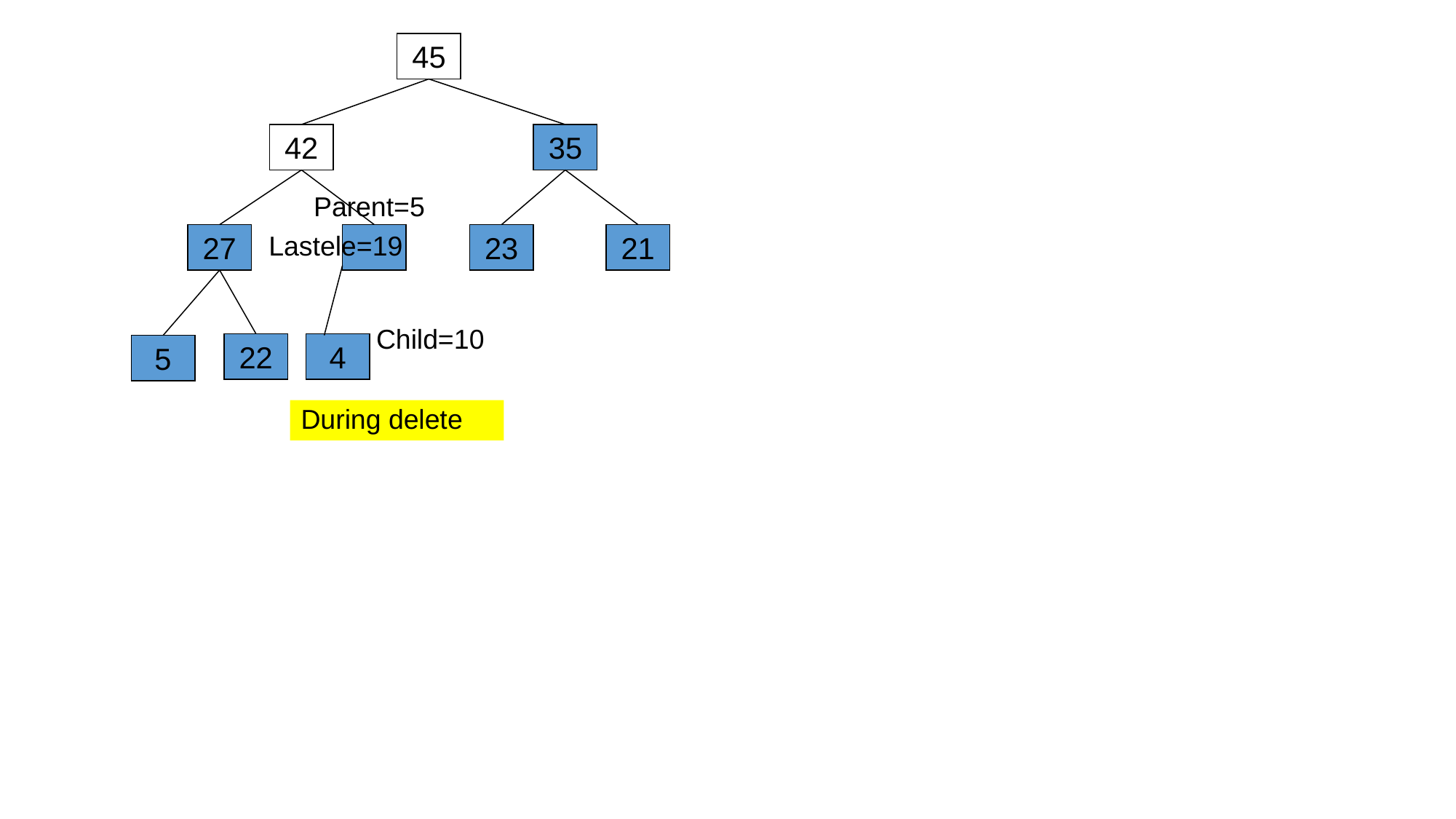

45
42
35
Parent=5
Lastele=19
27

23
21
Child=10
22
4
5
During delete